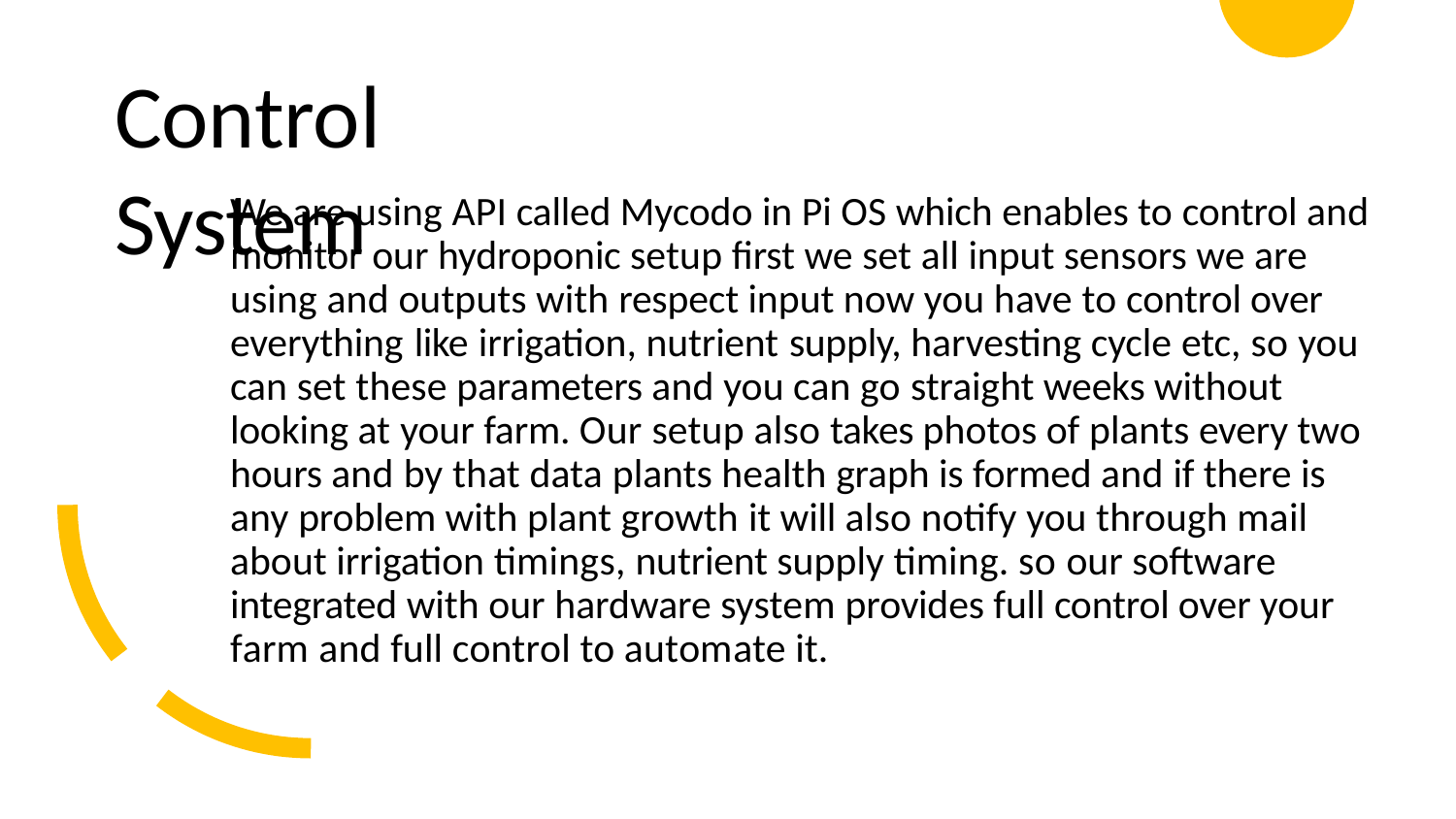

# Control System
We are using API called Mycodo in Pi OS which enables to control and  monitor our hydroponic setup first we set all input sensors we are  using and outputs with respect input now you have to control over  everything like irrigation, nutrient supply, harvesting cycle etc, so you  can set these parameters and you can go straight weeks without  looking at your farm. Our setup also takes photos of plants every two  hours and by that data plants health graph is formed and if there is  any problem with plant growth it will also notify you through mail  about irrigation timings, nutrient supply timing. so our software  integrated with our hardware system provides full control over your  farm and full control to automate it.